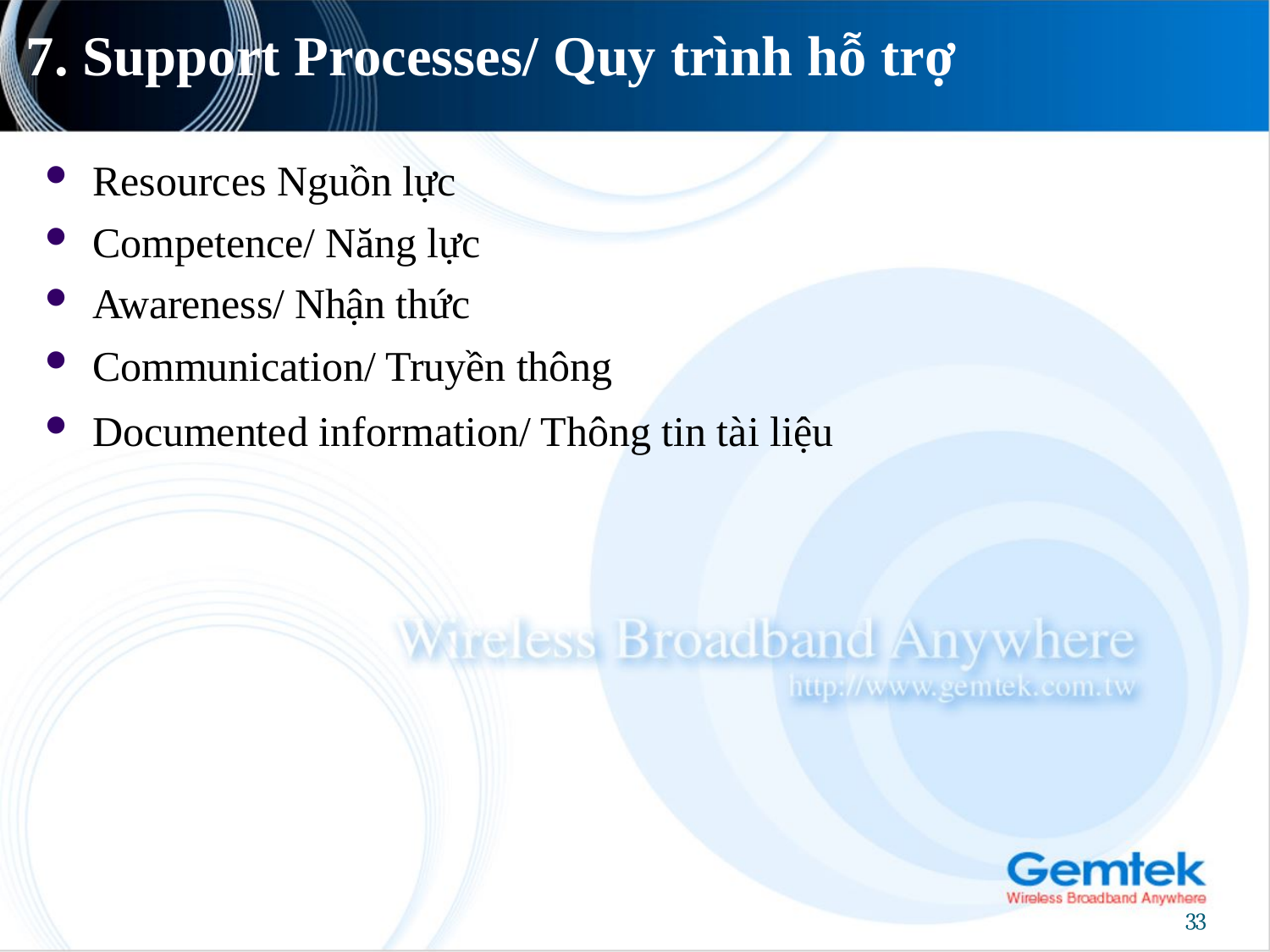

# 7. Support Processes/ Quy trình hỗ trợ
Resources Nguồn lực
Competence/ Năng lực
Awareness/ Nhận thức
Communication/ Truyền thông
Documented information/ Thông tin tài liệu
33